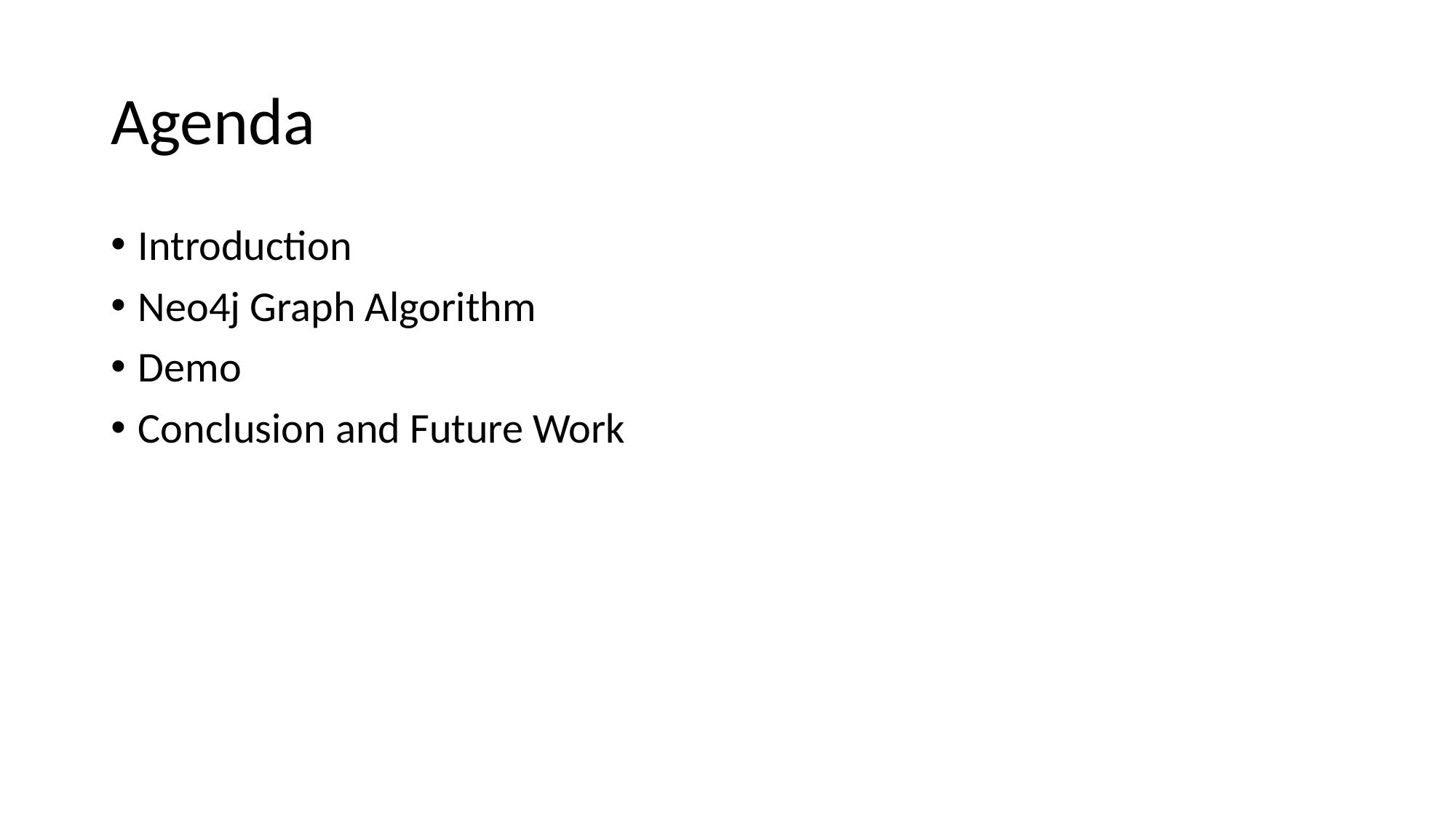

# Agenda
Introduction
Neo4j Graph Algorithm
Demo
Conclusion and Future Work